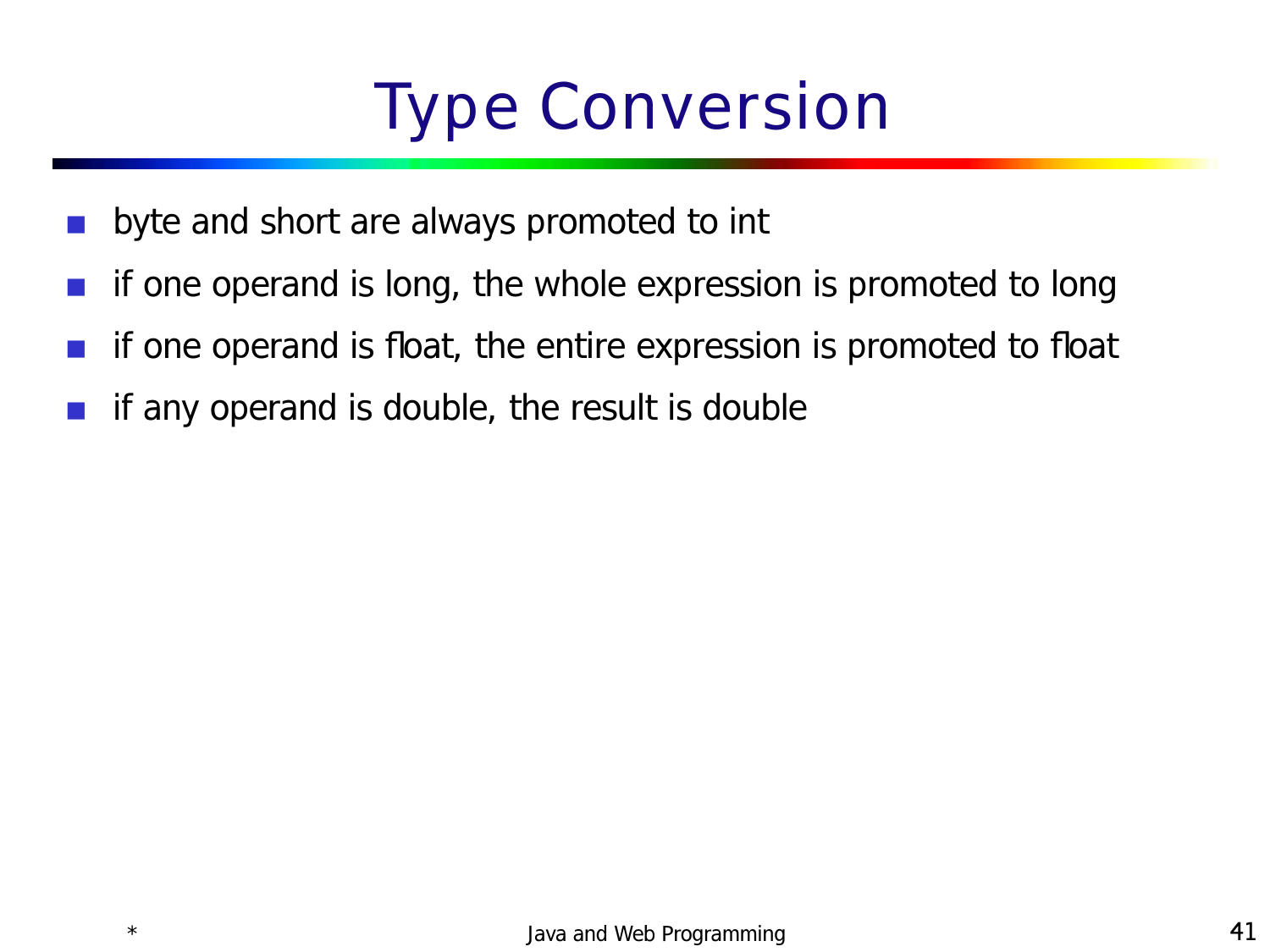

# Type Conversion
byte and short are always promoted to int
if one operand is long, the whole expression is promoted to long
if one operand is float, the entire expression is promoted to float
if any operand is double, the result is double
*
41
Java and Web Programming